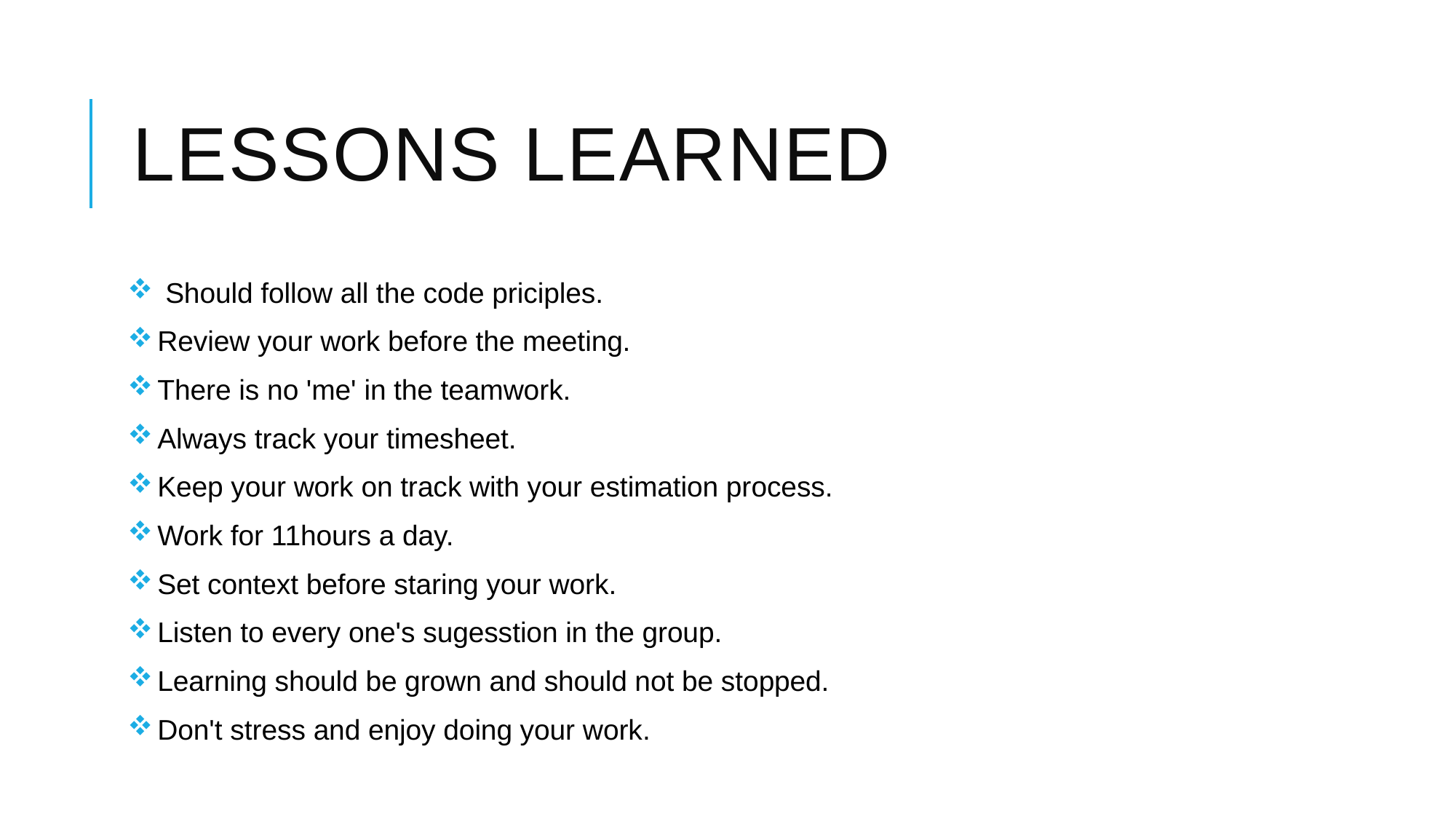

# LESSONS LEARNED
  Should follow all the code priciples.
 Review your work before the meeting.
 There is no 'me' in the teamwork.
 Always track your timesheet.
 Keep your work on track with your estimation process.
 Work for 11hours a day.
 Set context before staring your work.
 Listen to every one's sugesstion in the group.
 Learning should be grown and should not be stopped.
 Don't stress and enjoy doing your work.